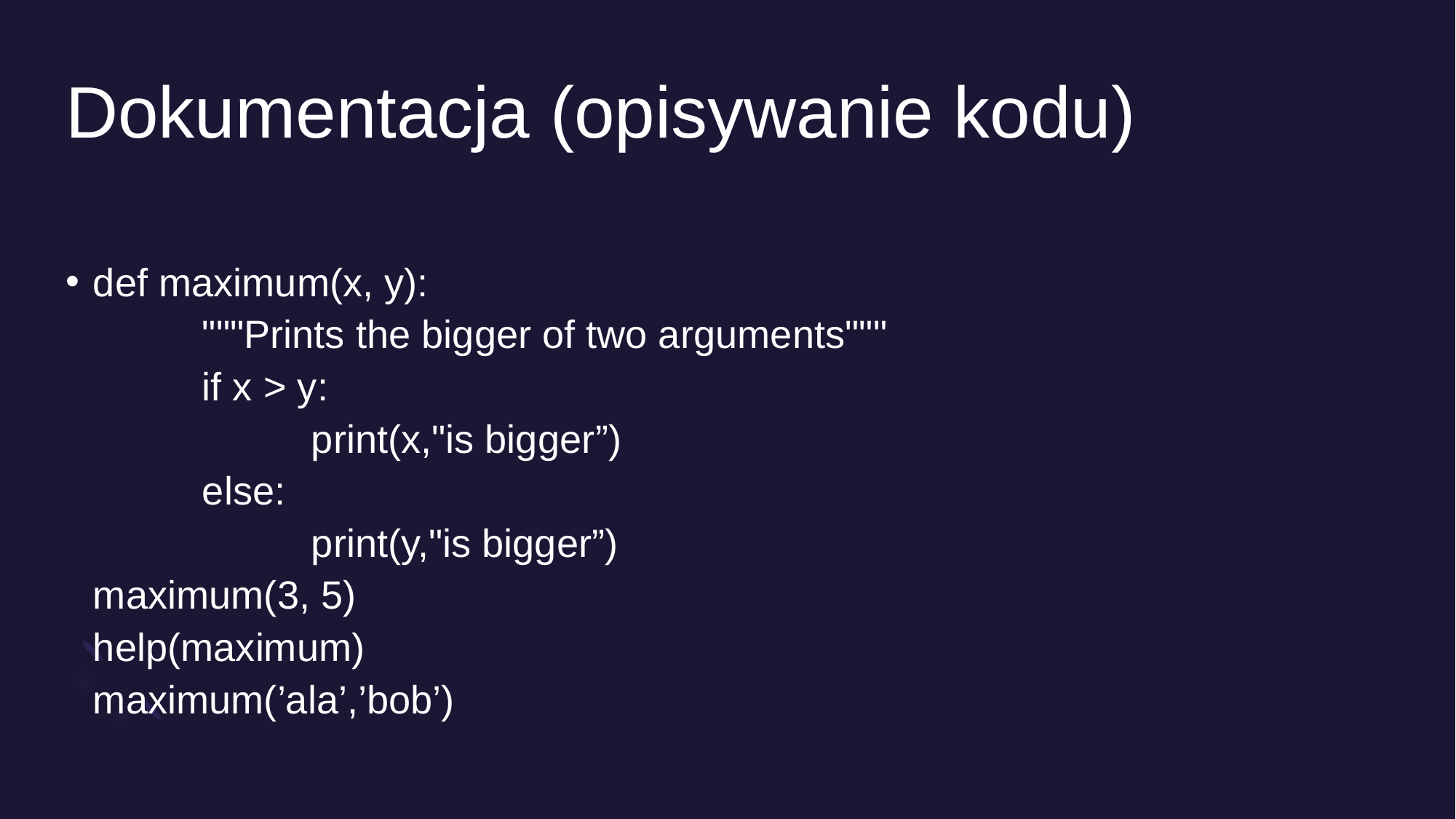

# Dokumentacja (opisywanie kodu)
def maximum(x, y):
	"""Prints the bigger of two arguments"""
	if x > y:
		print(x,"is bigger”)
	else:
		print(y,"is bigger”)
maximum(3, 5)
help(maximum)
maximum(’ala’,’bob’)